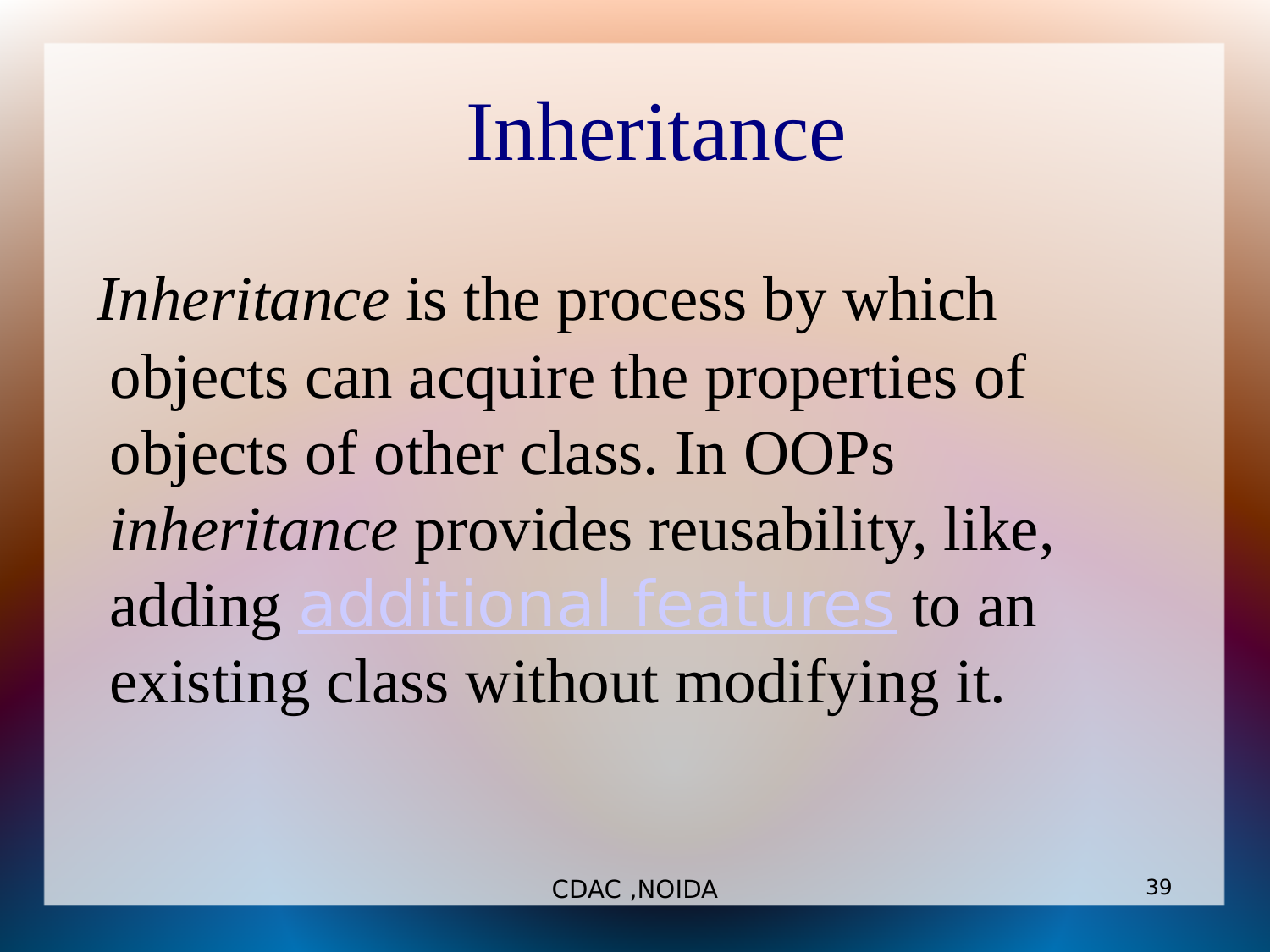

Inheritance
   Inheritance is the process by which objects can acquire the properties of objects of other class. In OOPs inheritance provides reusability, like, adding additional features to an existing class without modifying it.
CDAC ,NOIDA
39